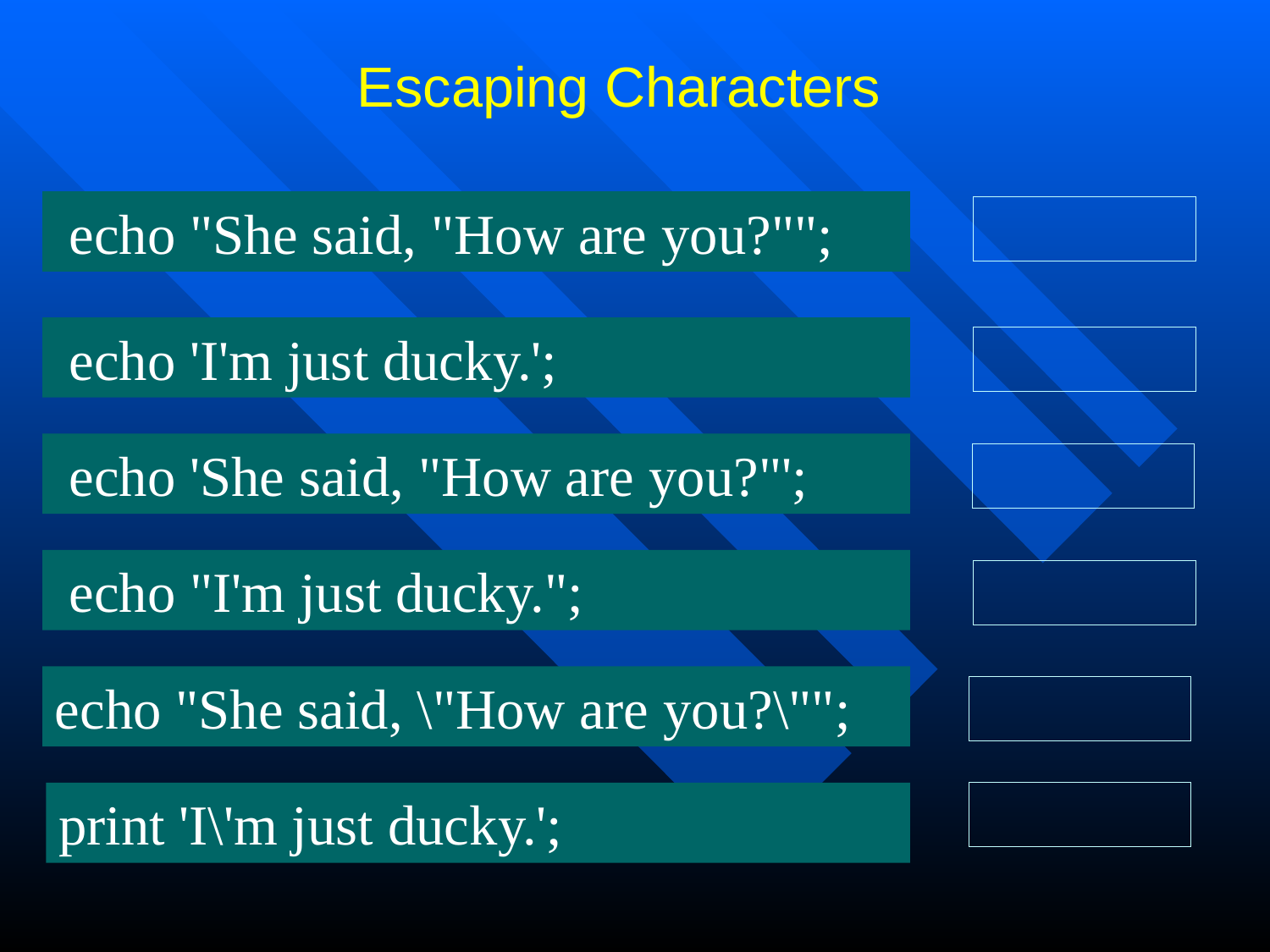

# Escaping Characters
 echo "She said, "How are you?"";

 echo 'I'm just ducky.';

 echo 'She said, "How are you?"';

 echo "I'm just ducky.";

echo "She said, \"How are you?\"";

print 'I\'m just ducky.';